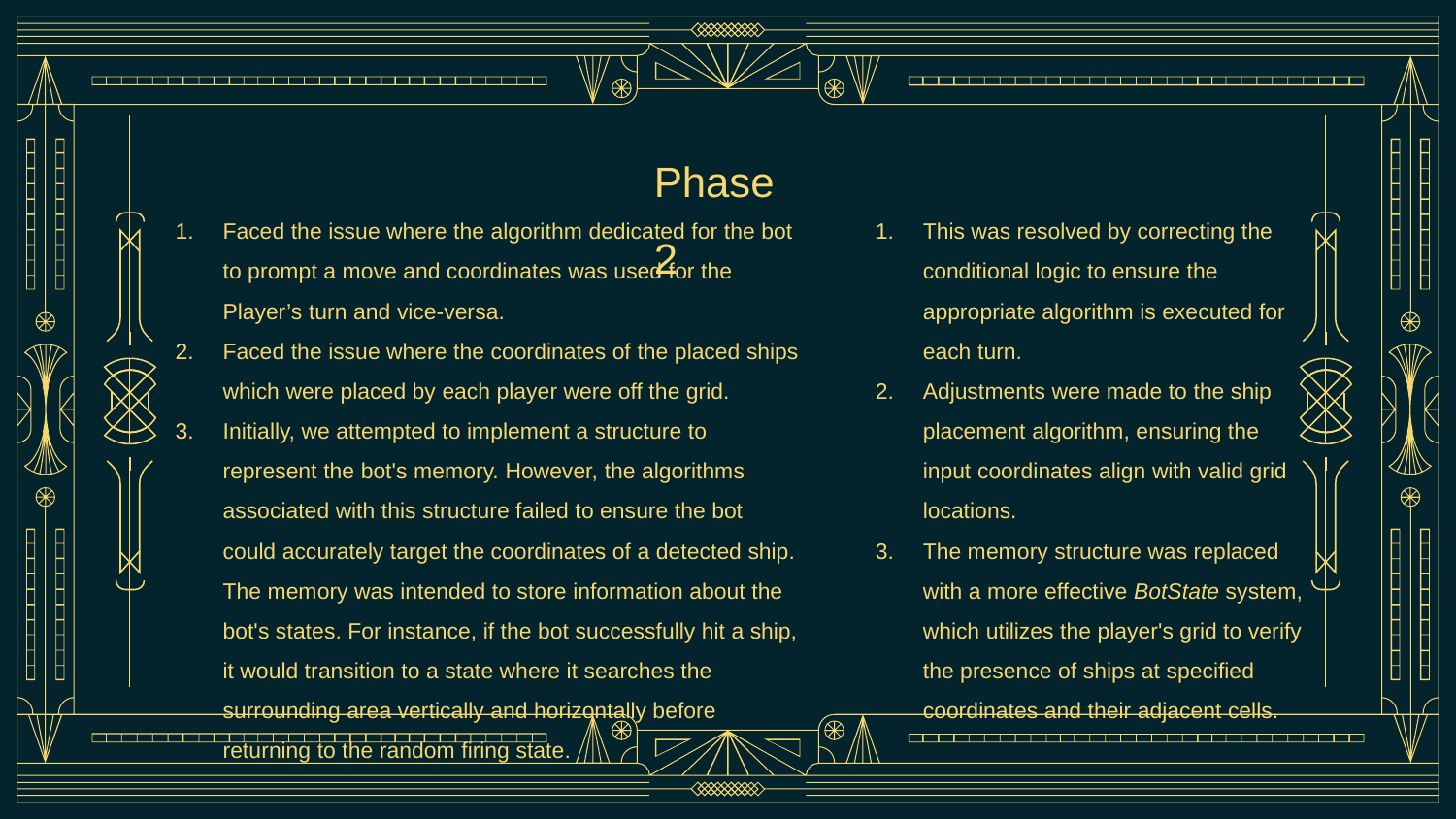

Phase 2

Faced the issue where the algorithm dedicated for the bot to prompt a move and coordinates was used for the Player’s turn and vice-versa.
Faced the issue where the coordinates of the placed ships which were placed by each player were off the grid.
Initially, we attempted to implement a structure to represent the bot's memory. However, the algorithms associated with this structure failed to ensure the bot could accurately target the coordinates of a detected ship. The memory was intended to store information about the bot's states. For instance, if the bot successfully hit a ship, it would transition to a state where it searches the surrounding area vertically and horizontally before returning to the random firing state.

This was resolved by correcting the conditional logic to ensure the appropriate algorithm is executed for each turn.
Adjustments were made to the ship placement algorithm, ensuring the input coordinates align with valid grid locations.
The memory structure was replaced with a more effective BotState system, which utilizes the player's grid to verify the presence of ships at specified coordinates and their adjacent cells.